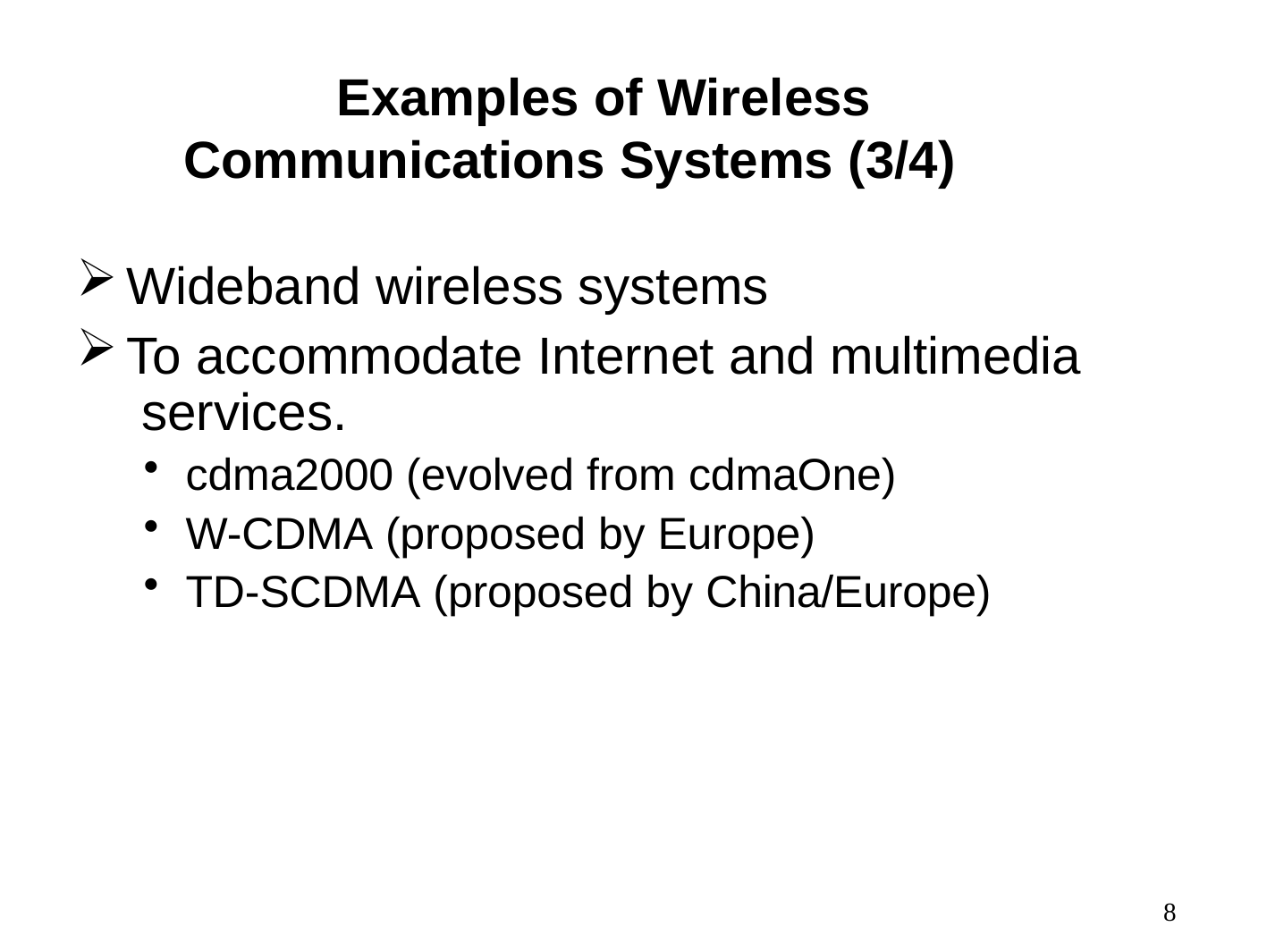

# Examples of Wireless  Communications Systems (3/4)
Wideband wireless systems
To accommodate Internet and multimedia  services.
cdma2000 (evolved from cdmaOne)
W-CDMA (proposed by Europe)
TD-SCDMA (proposed by China/Europe)
8